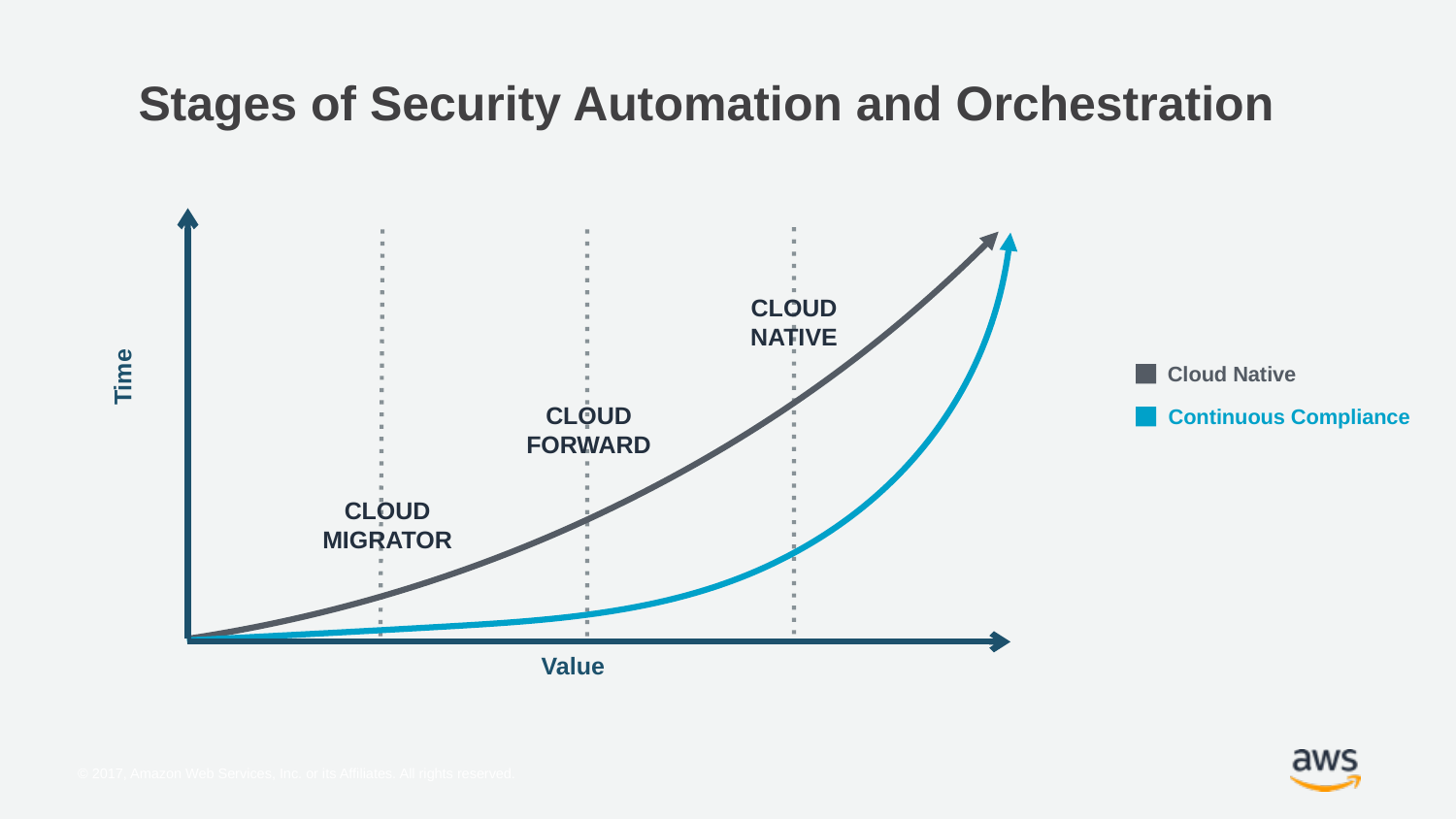

# Stages of Security Automation and Orchestration

CLOUD NATIVE
Time
Cloud Native

CLOUD FORWARD
Continuous Compliance

CLOUD MIGRATOR
Value